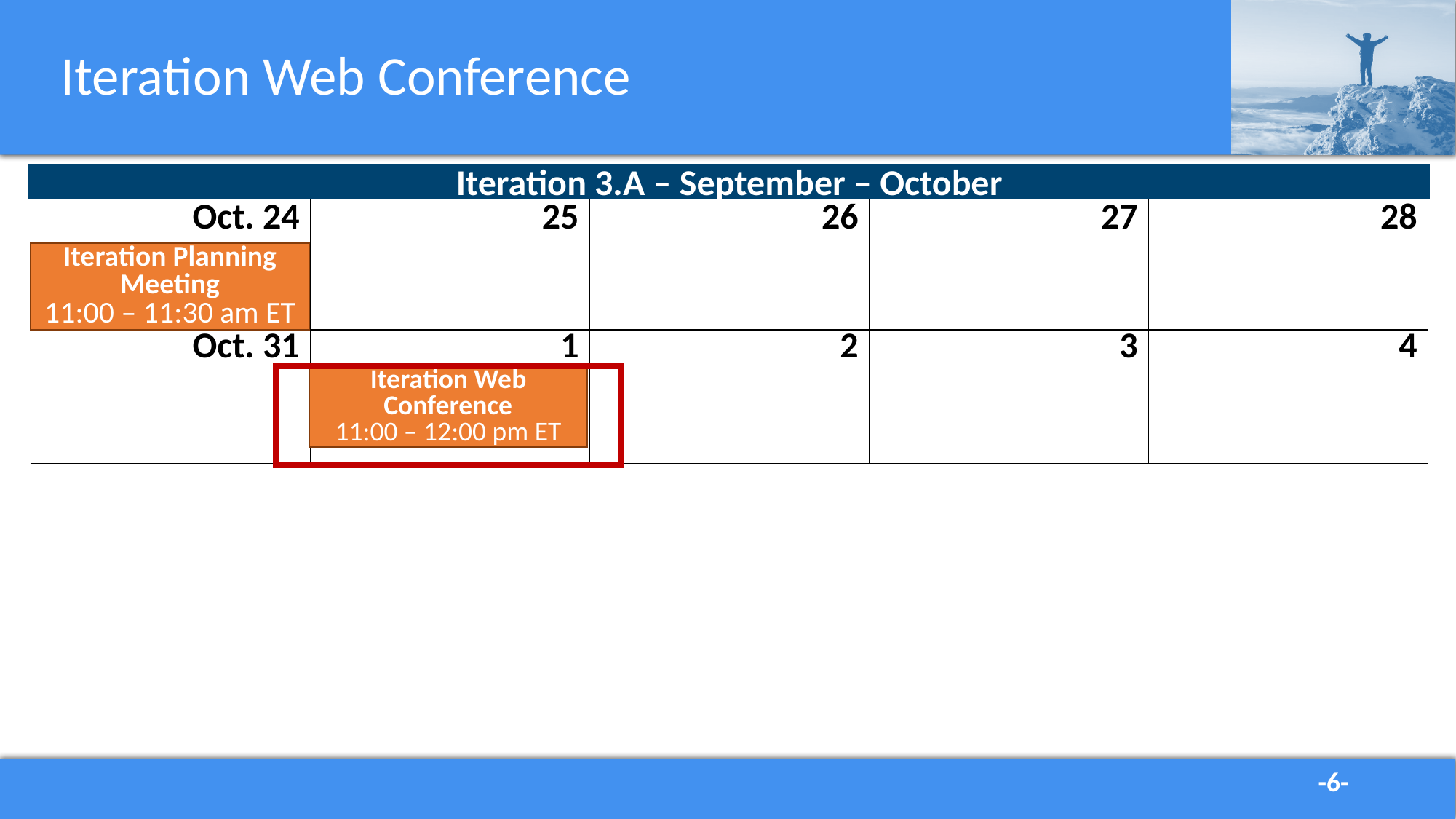

# Iteration Web Conference
Iteration 3.A – September – October
Iteration Planning Meeting
11:00 – 11:30 am ET
| Oct. 24 | 25 | 26 | 27 | 28 |
| --- | --- | --- | --- | --- |
|  |  |  |  |  |
| Oct. 31 | 1 | 2 | 3 | 4 |
| --- | --- | --- | --- | --- |

Iteration Web Conference
11:00 – 12:00 pm ET